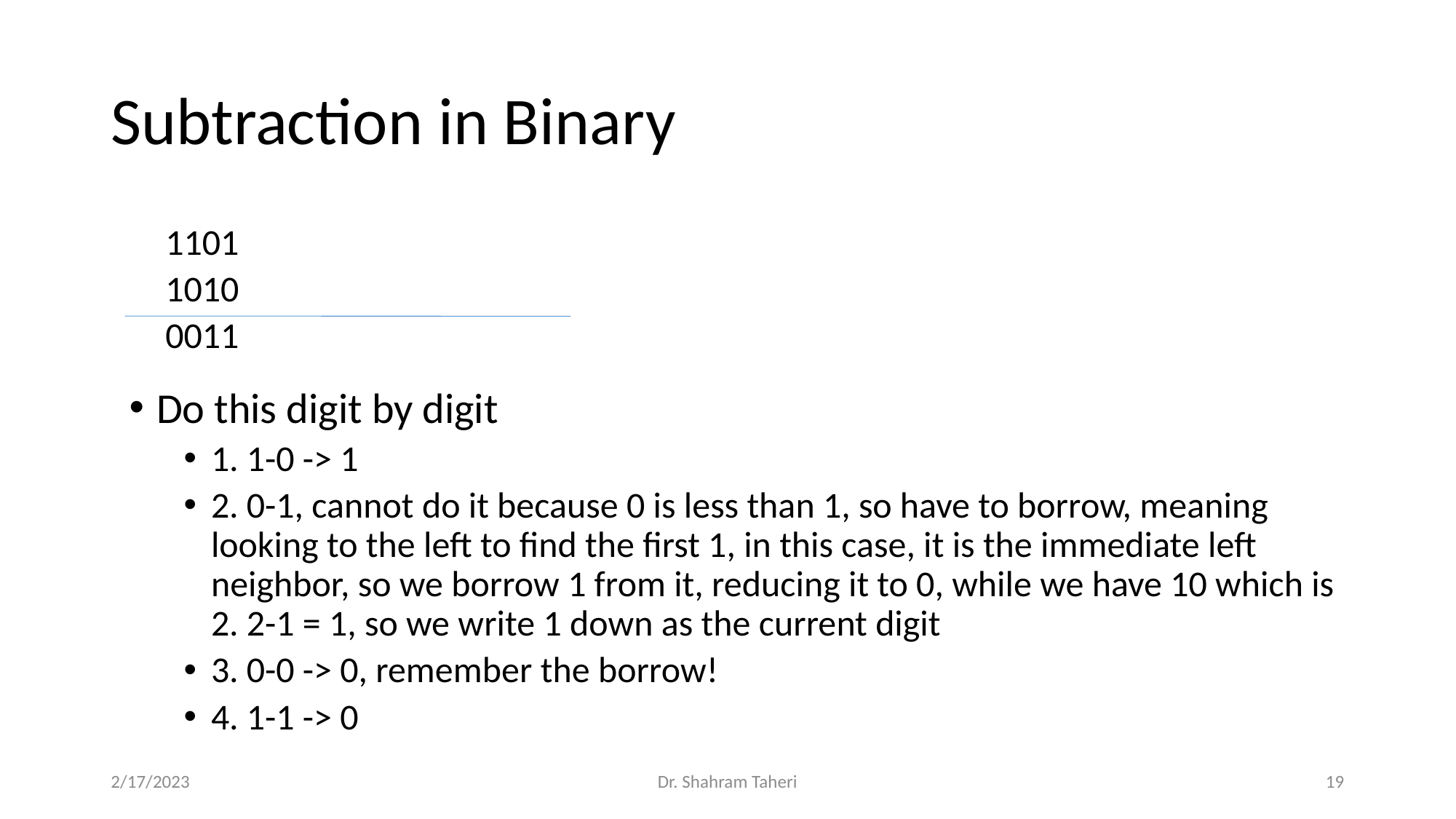

# Subtraction in Binary
1101
1010
0011
Do this digit by digit
1. 1-0 -> 1
2. 0-1, cannot do it because 0 is less than 1, so have to borrow, meaning looking to the left to find the first 1, in this case, it is the immediate left neighbor, so we borrow 1 from it, reducing it to 0, while we have 10 which is 2. 2-1 = 1, so we write 1 down as the current digit
3. 0-0 -> 0, remember the borrow!
4. 1-1 -> 0

2/17/2023
Dr. Shahram Taheri
19